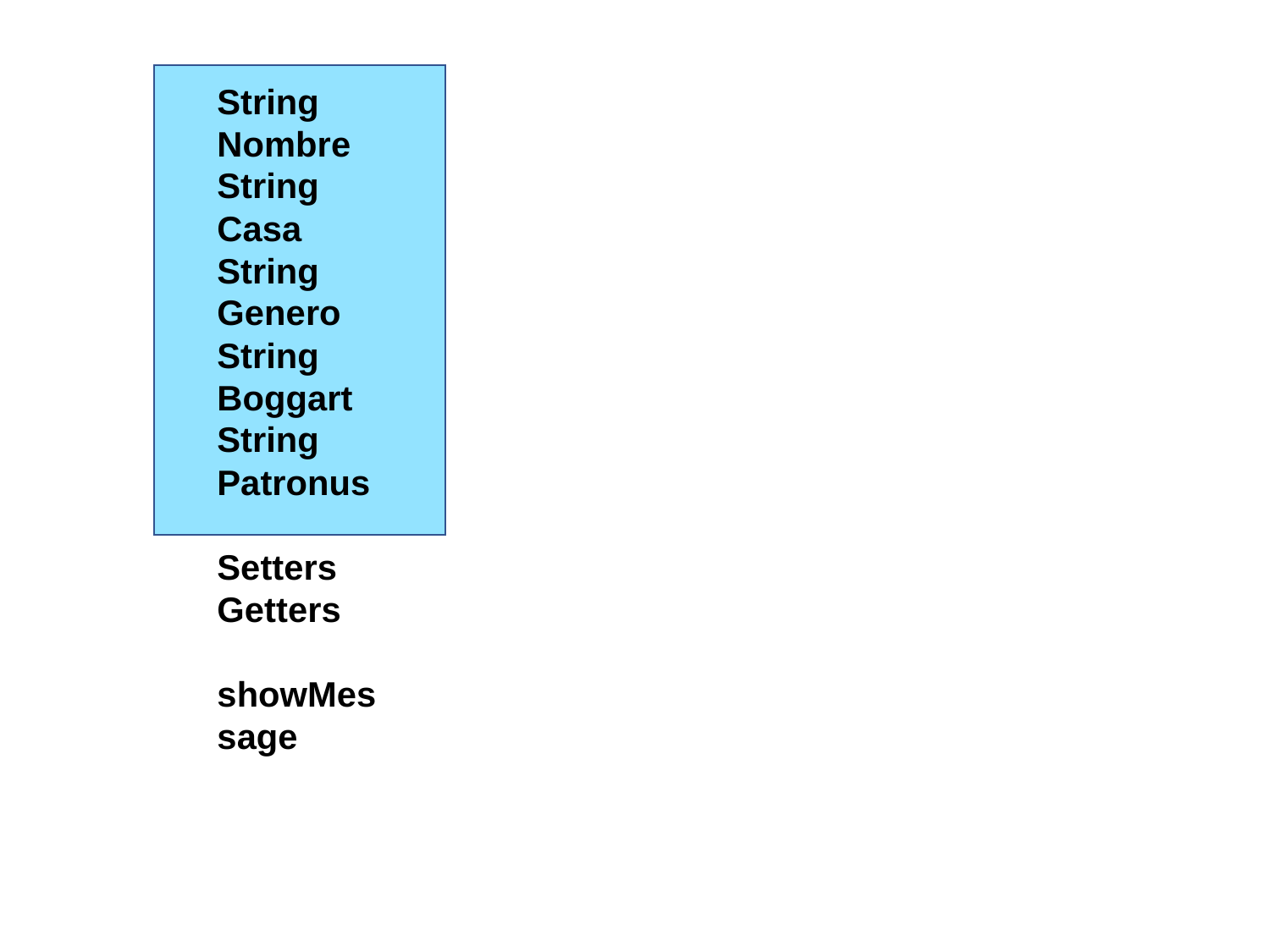

String Nombre
String Casa
String Genero
String Boggart
String Patronus

Setters
Getters

showMessage